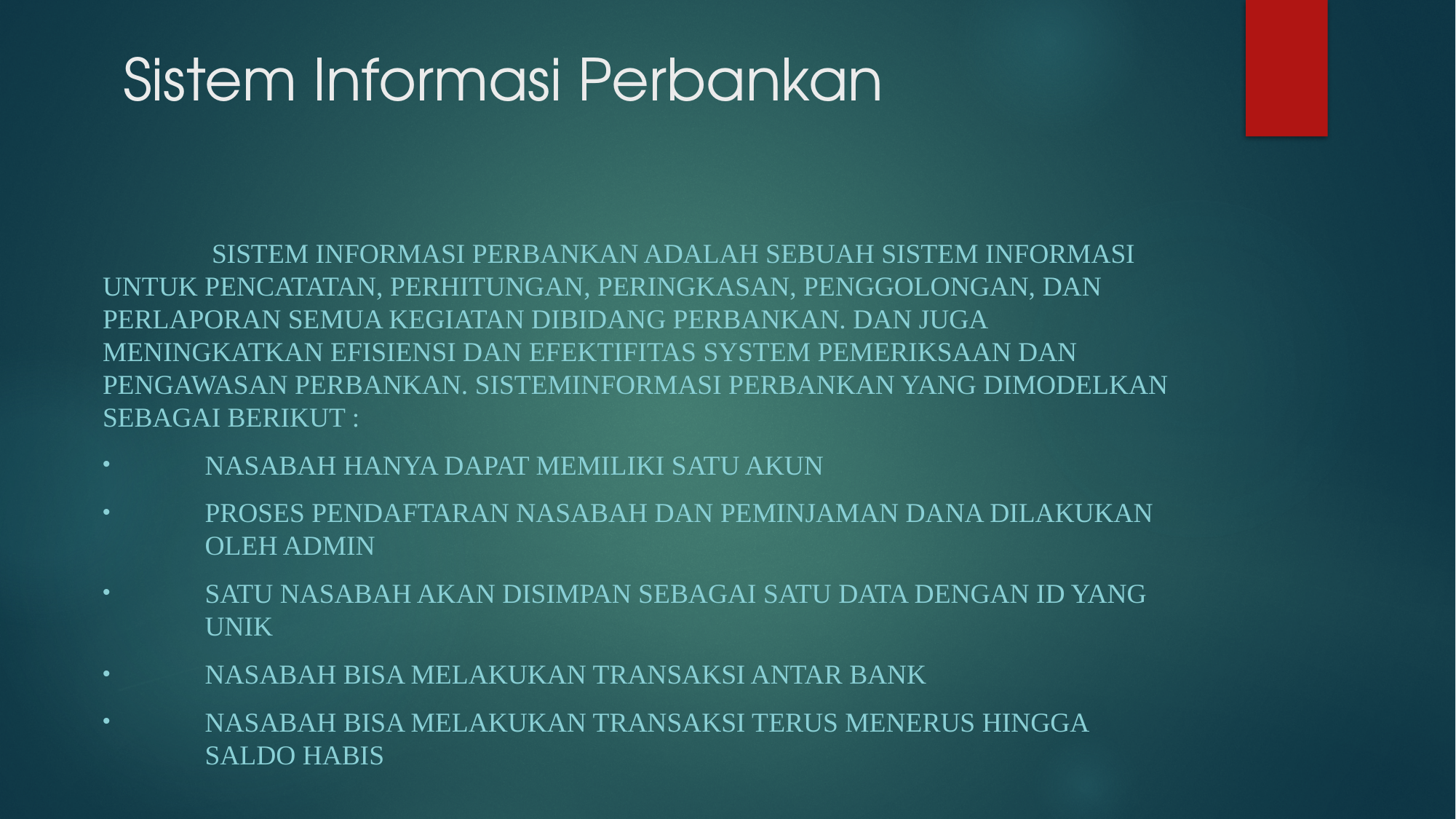

# Sistem Informasi Perbankan
	Sistem informasi perbankan adalah sebuah sistem informasi untuk pencatatan, perhitungan, peringkasan, penggolongan, dan perlaporan semua kegiatan dibidang perbankan. Dan juga meningkatkan efisiensi dan efektifitas system pemeriksaan dan pengawasan perbankan. Sisteminformasi perbankan yang dimodelkan sebagai berikut :
Nasabah HANYA dapat memiliki satu akun
Proses pendaftaran nasabah dan peminjaman dana dilakukan oleh admin
Satu nasabah akan disimpan sebagai satu data dengan id yang unik
Nasabah bisa melakukan transaksi antar bank
Nasabah bisa melakukan transaksi terus menerus hingga saldo habis